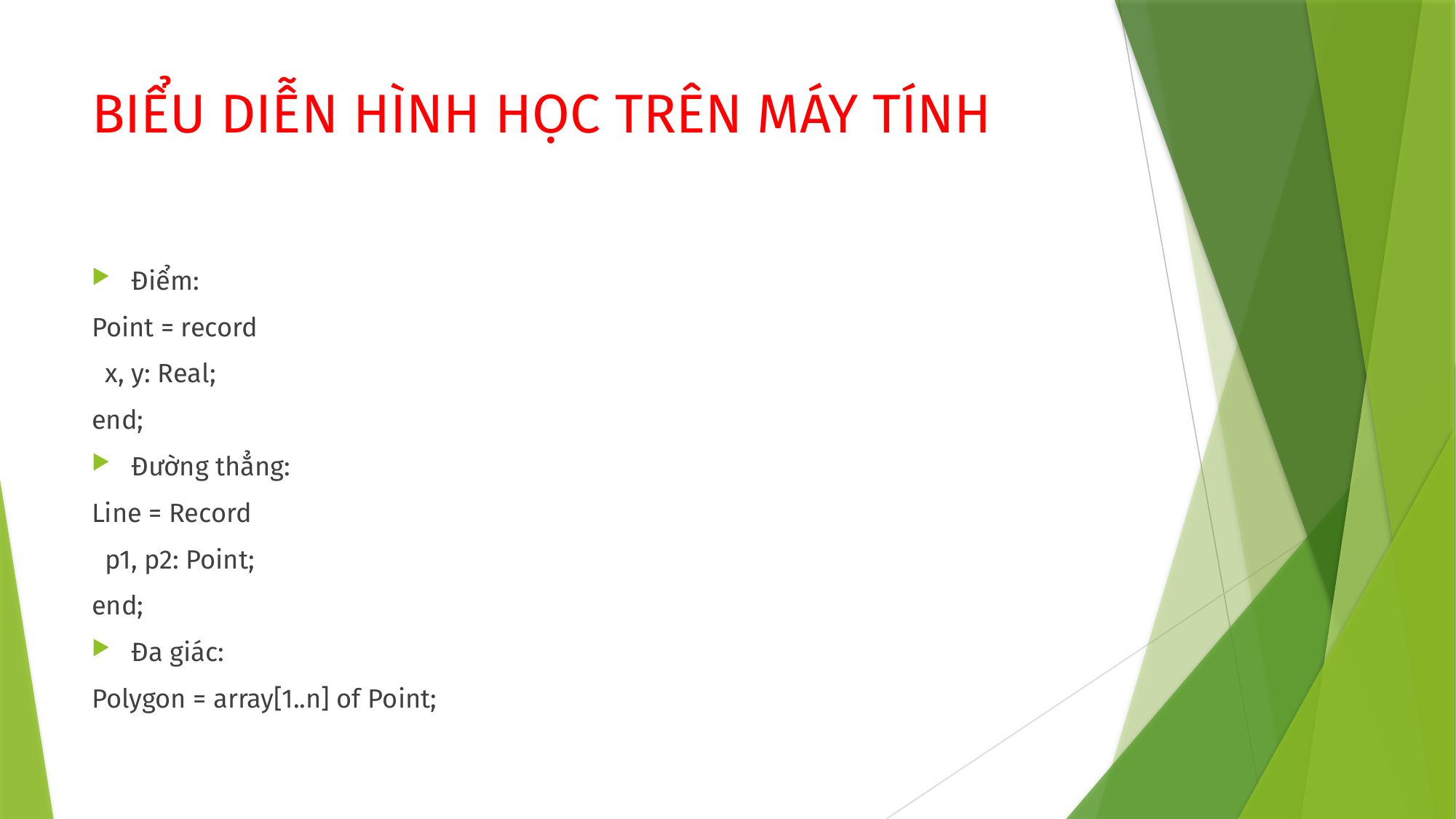

# BIỂU DIỄN HÌNH HỌC TRÊN MÁY TÍNH
Điểm:
Point = record
  x, y: Real;
end;
Đường thẳng:
Line = Record
  p1, p2: Point;
end;
Đa giác:
Polygon = array[1..n] of Point;